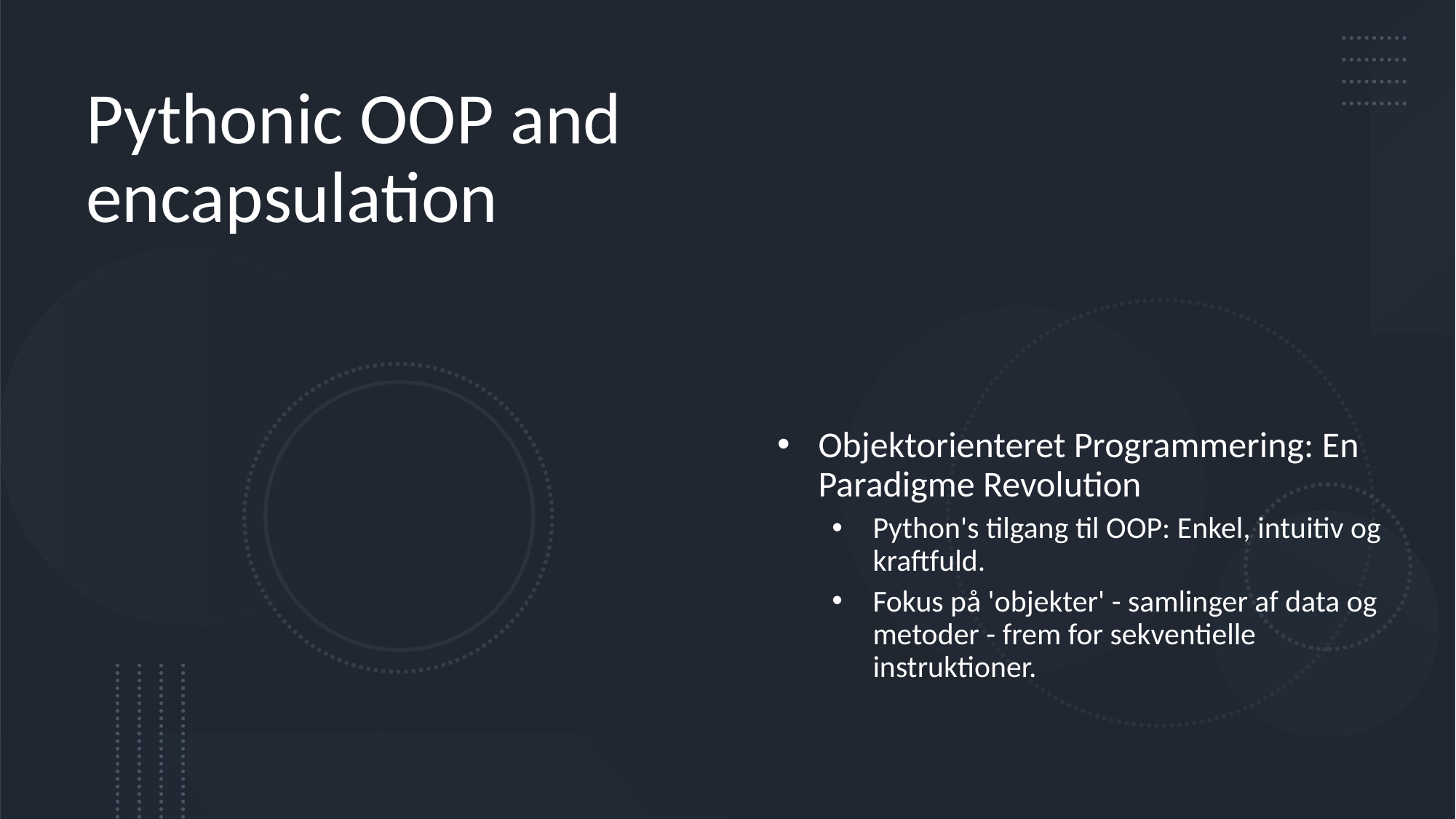

# Pythonic OOP and encapsulation

Objektorienteret Programmering: En Paradigme Revolution
Python's tilgang til OOP: Enkel, intuitiv og kraftfuld.
Fokus på 'objekter' - samlinger af data og metoder - frem for sekventielle instruktioner.